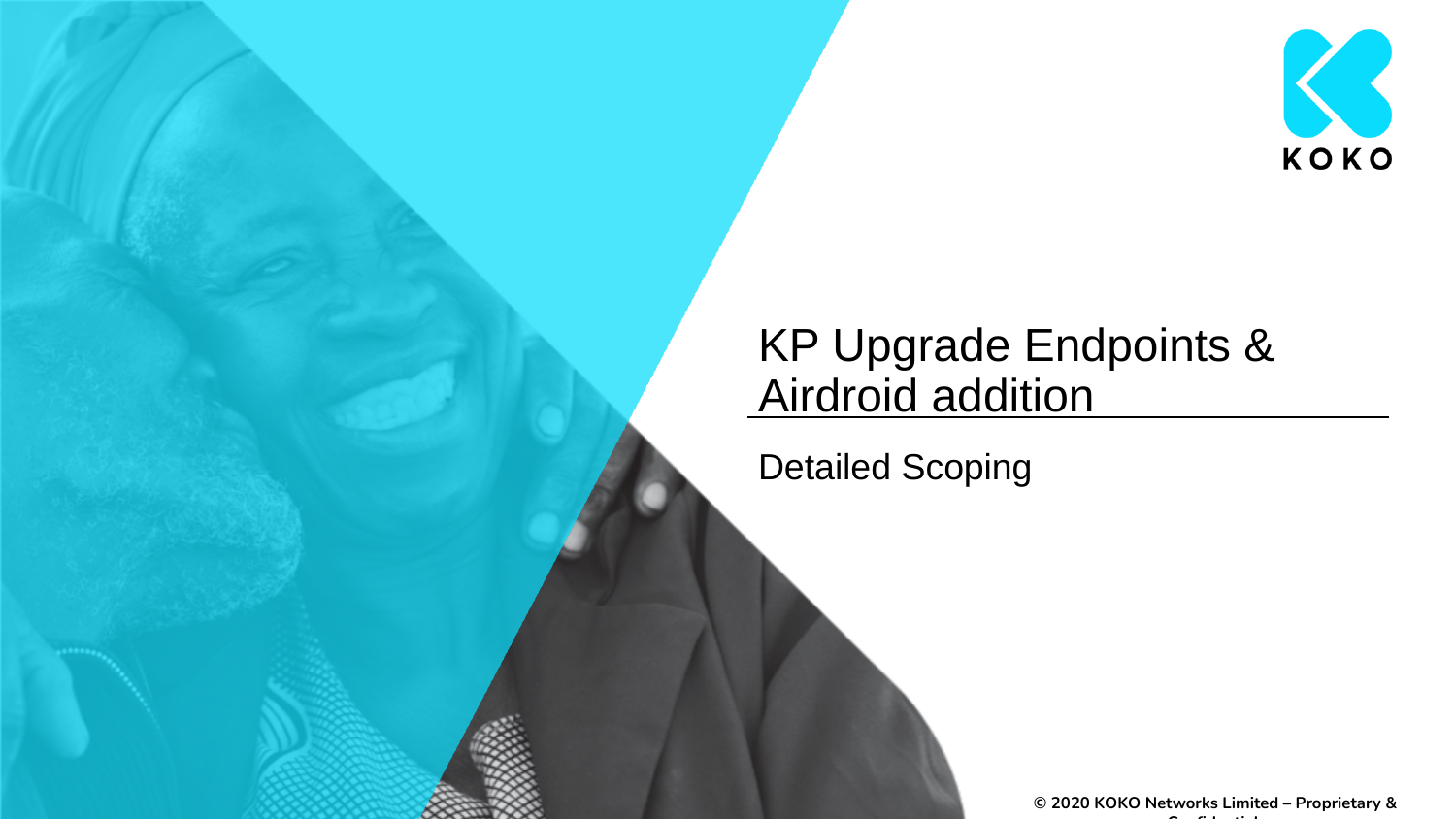

# KP Upgrade Endpoints & Airdroid addition
Detailed Scoping